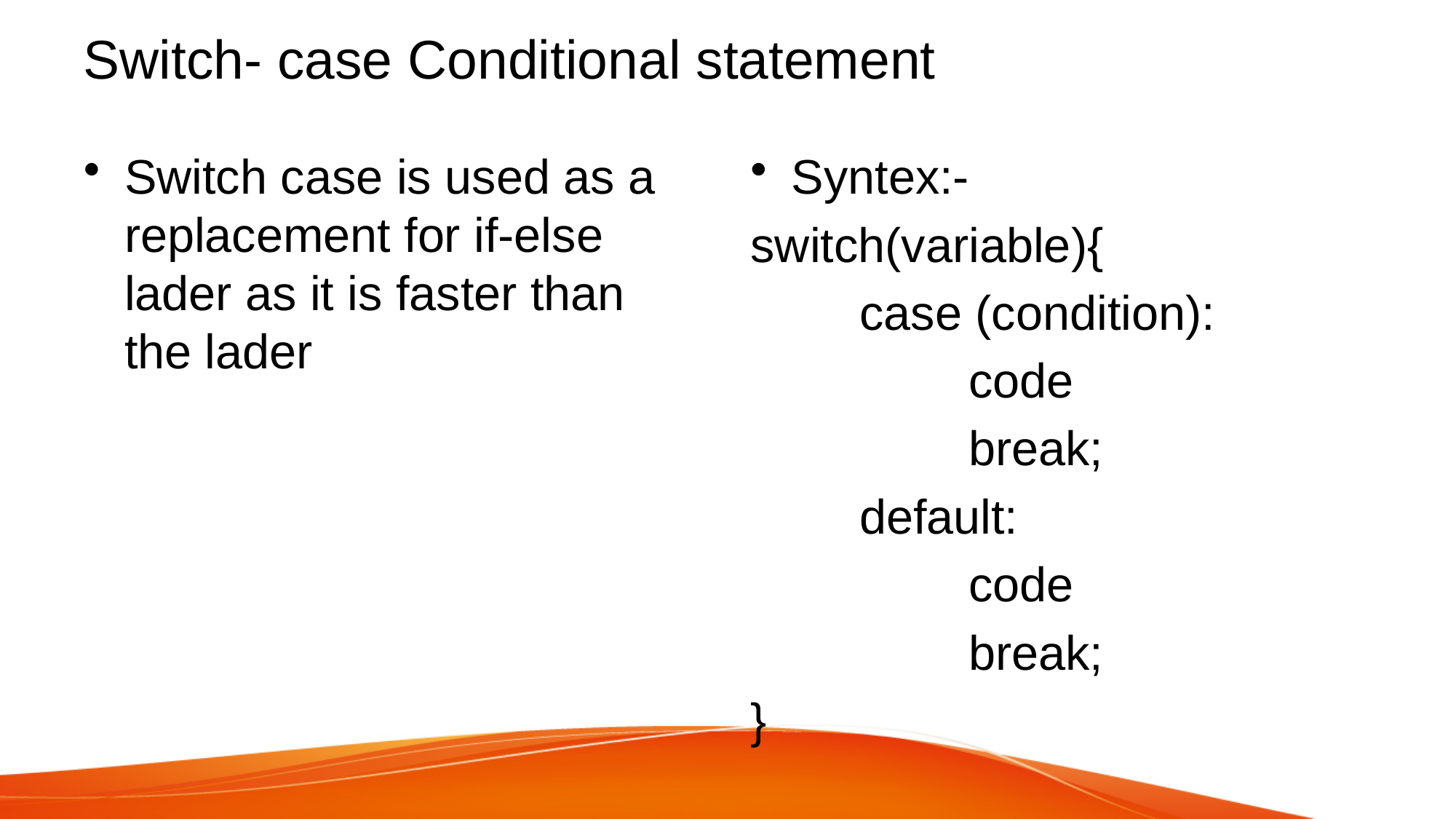

# Switch- case Conditional statement
Switch case is used as a replacement for if-else lader as it is faster than the lader
Syntex:-
switch(variable){
	case (condition):
		code
		break;
	default:
		code
		break;
}